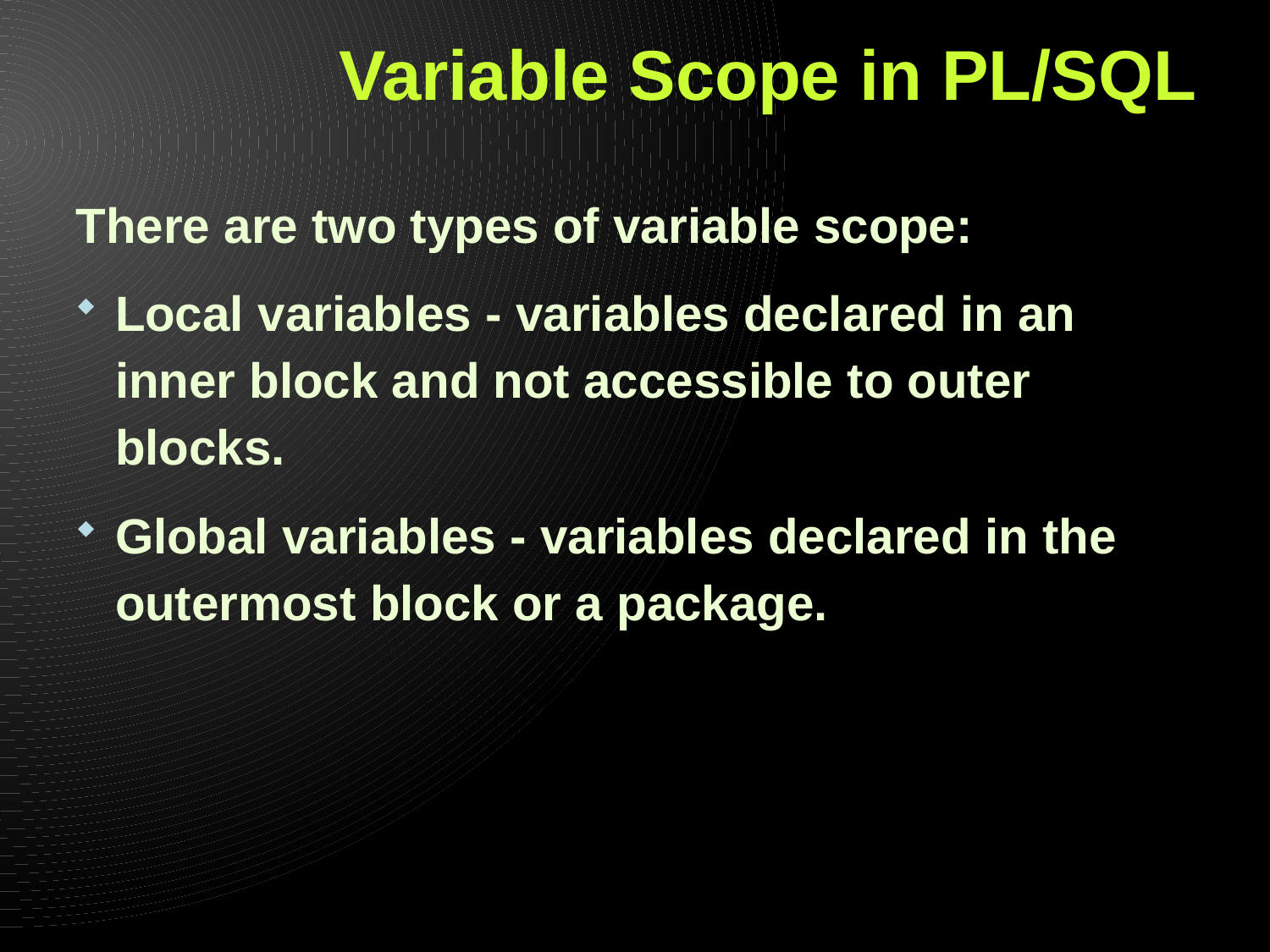

# Variable Scope in PL/SQL
There are two types of variable scope:
Local variables - variables declared in an inner block and not accessible to outer blocks.
Global variables - variables declared in the outermost block or a package.